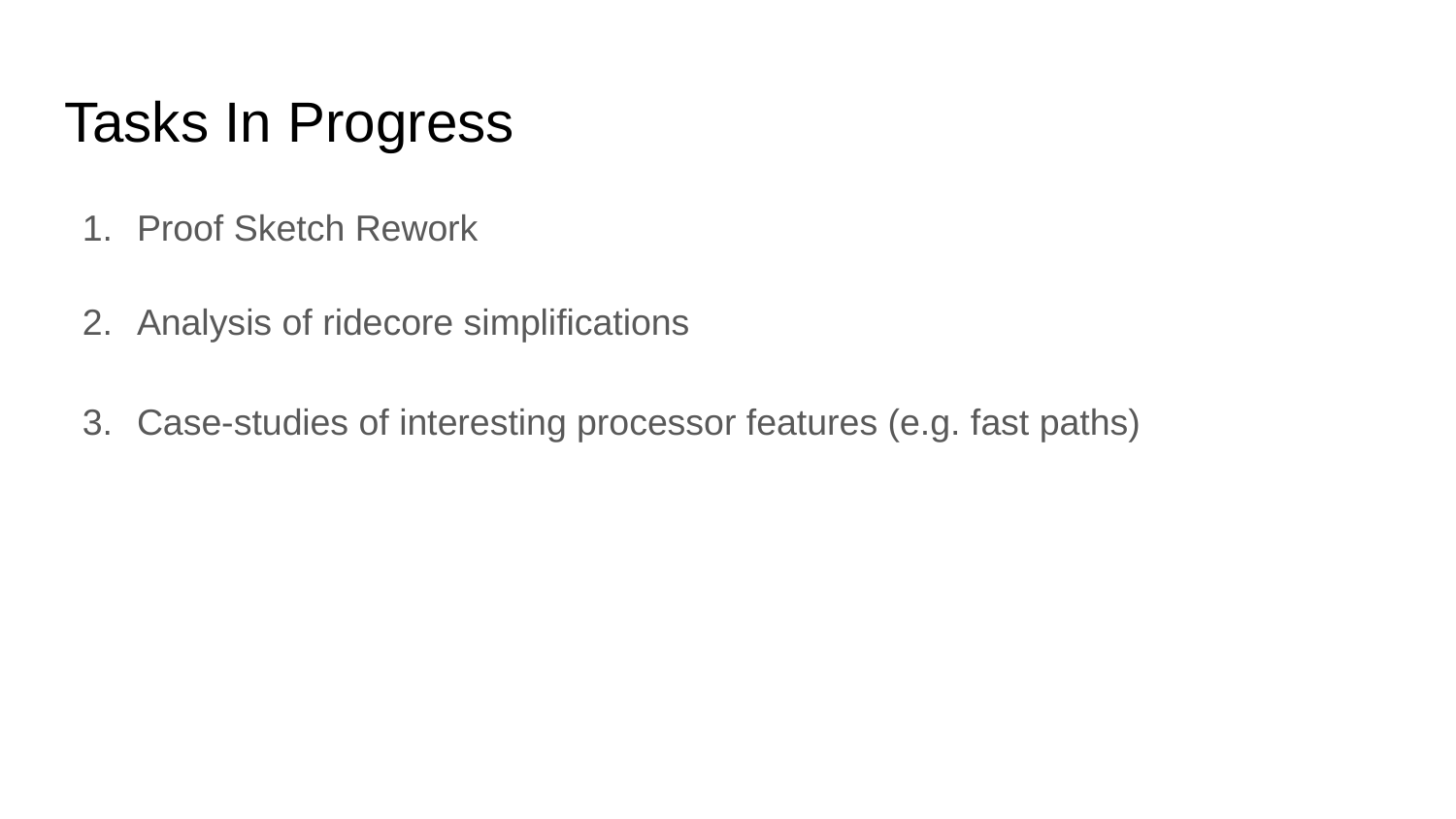

# Tasks In Progress
Proof Sketch Rework
Analysis of ridecore simplifications
Case-studies of interesting processor features (e.g. fast paths)